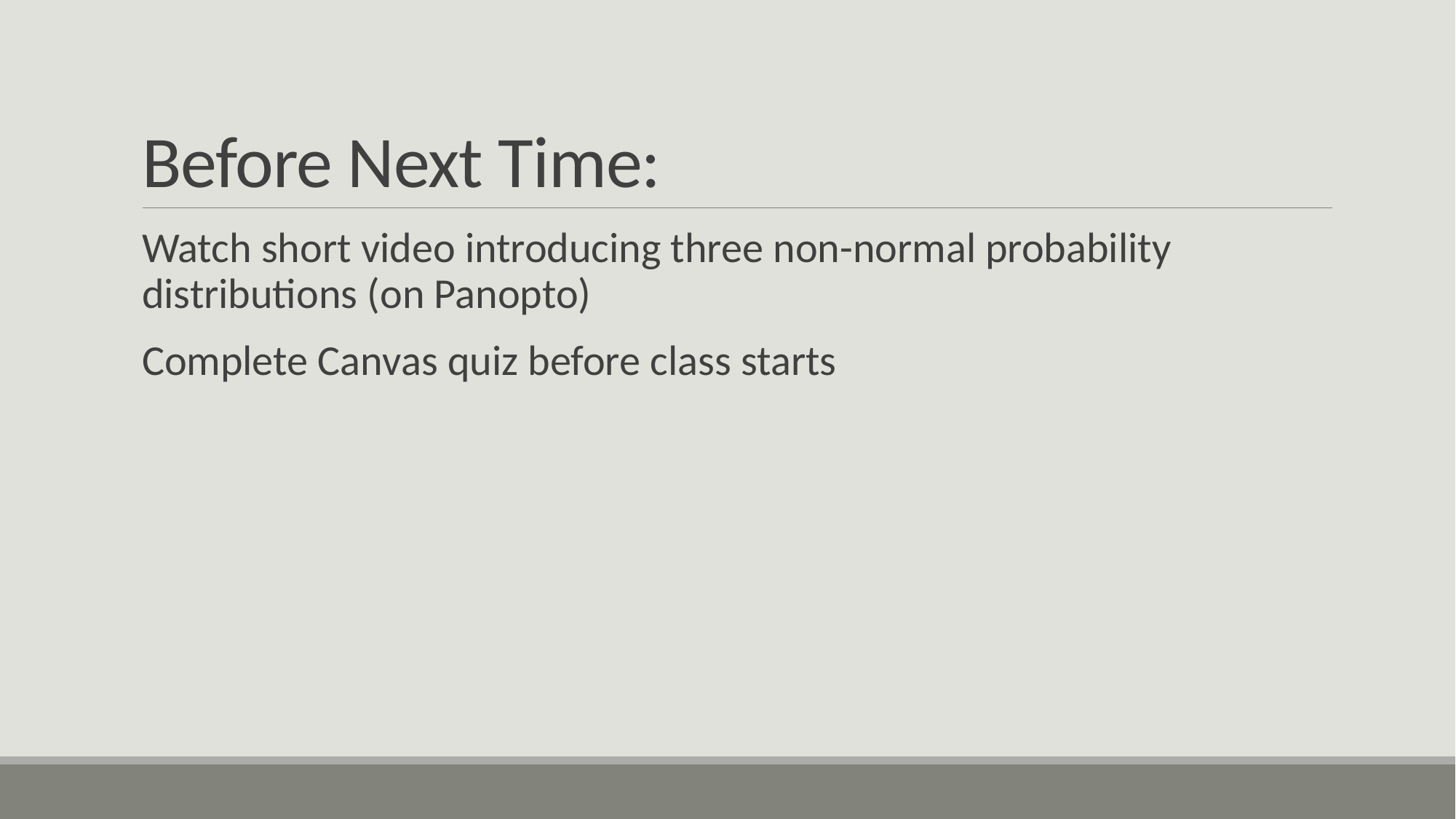

# Before Next Time:
Watch short video introducing three non-normal probability distributions (on Panopto)
Complete Canvas quiz before class starts